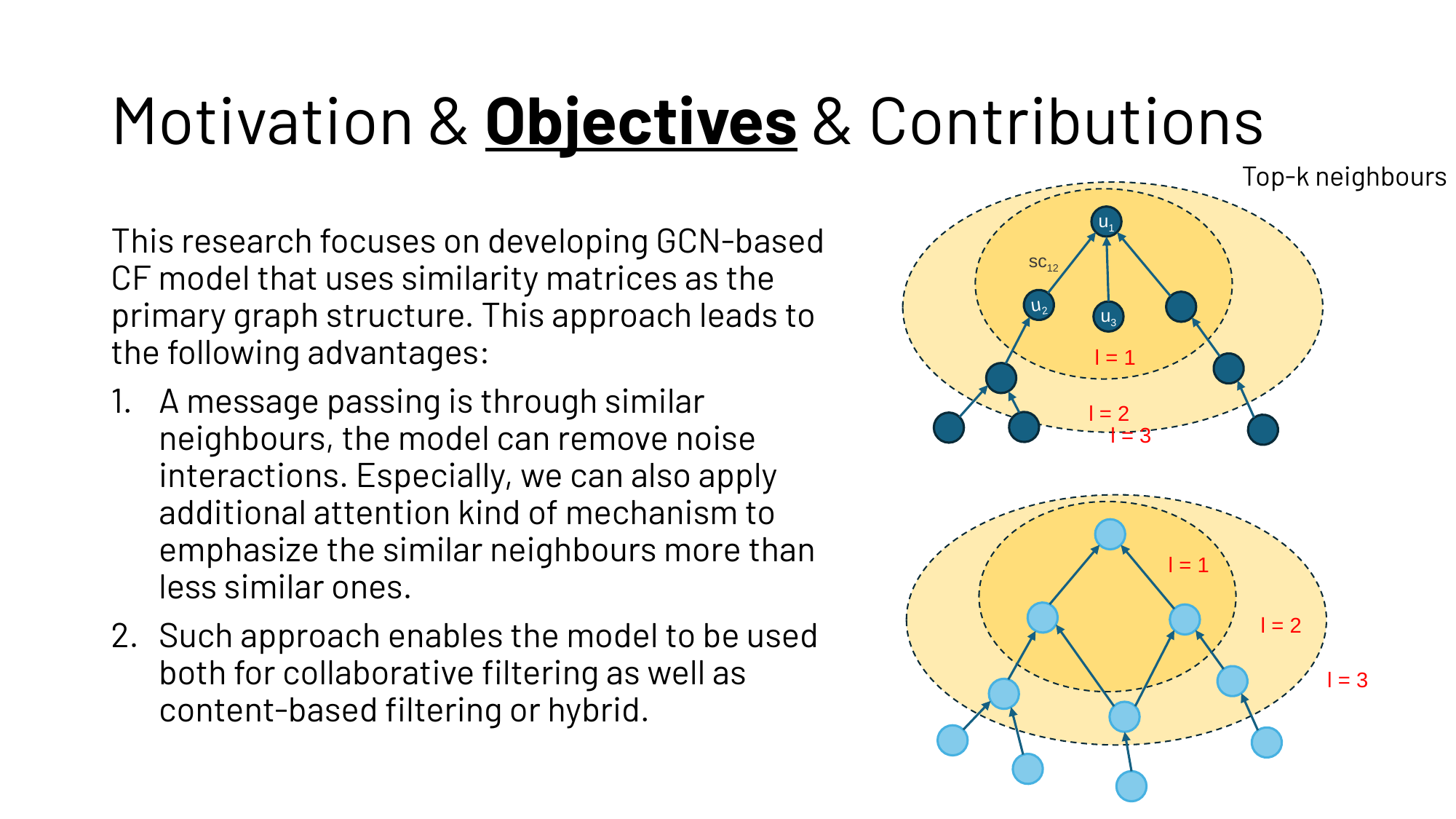

# Motivation & Objectives & Contributions
Top-k neighbours

u1
This research focuses on developing GCN-based CF model that uses similarity matrices as the primary graph structure. This approach leads to the following advantages:
A message passing is through similar neighbours, the model can remove noise interactions. Especially, we can also apply additional attention kind of mechanism to emphasize the similar neighbours more than less similar ones.
Such approach enables the model to be used both for collaborative filtering as well as content-based filtering or hybrid.
sc12
u2

u3
l = 1

l = 2

l = 3

l = 1

l = 2
l = 3